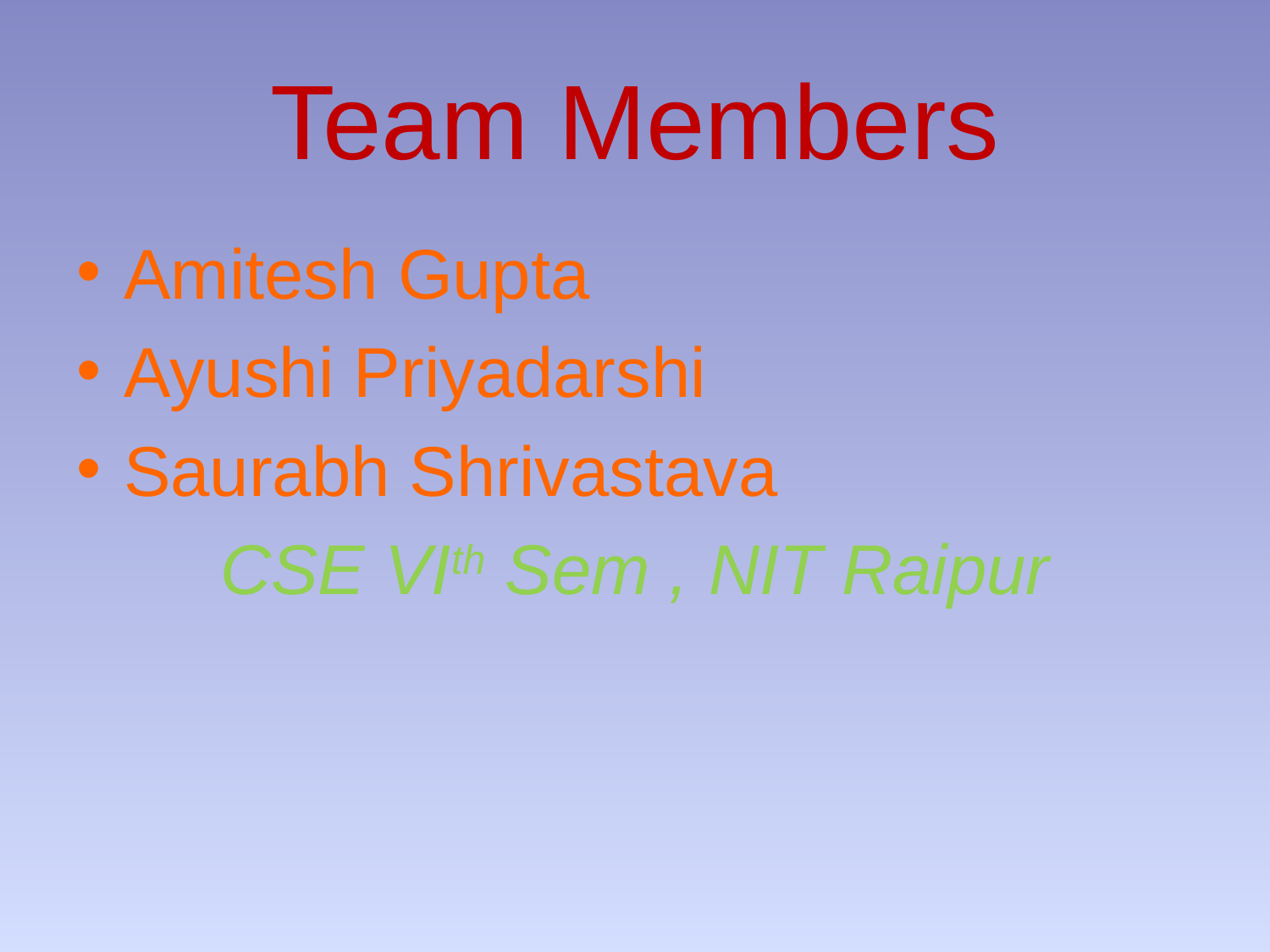

# Team Members
Amitesh Gupta
Ayushi Priyadarshi
Saurabh Shrivastava
CSE VIth Sem , NIT Raipur